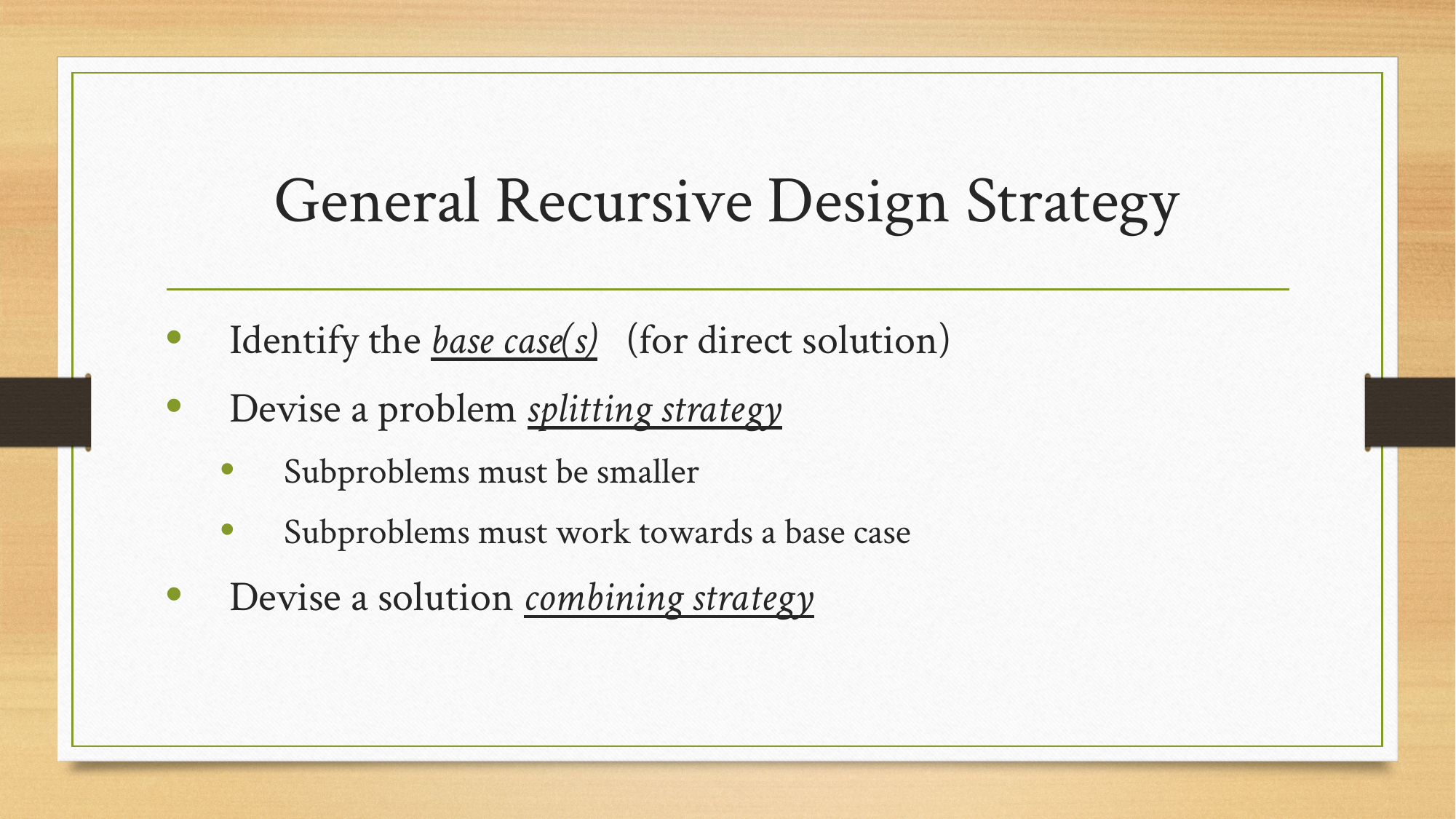

# General Recursive Design Strategy
Identify the base case(s)   (for direct solution)
Devise a problem splitting strategy
Subproblems must be smaller
Subproblems must work towards a base case
Devise a solution combining strategy